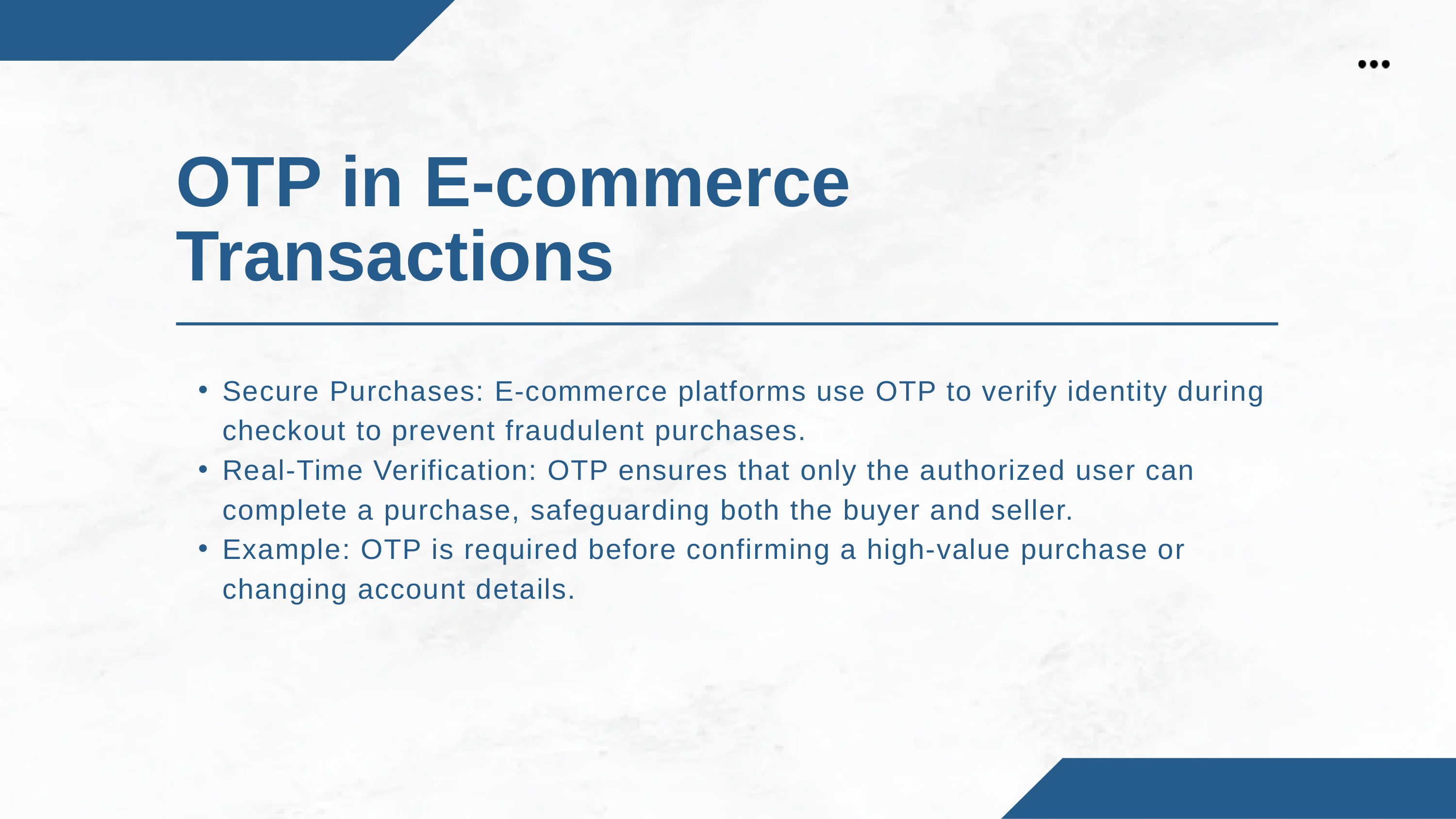

OTP in E-commerce Transactions

Secure Purchases: E-commerce platforms use OTP to verify identity during checkout to prevent fraudulent purchases.
Real-Time Verification: OTP ensures that only the authorized user can complete a purchase, safeguarding both the buyer and seller.
Example: OTP is required before confirming a high-value purchase or changing account details.